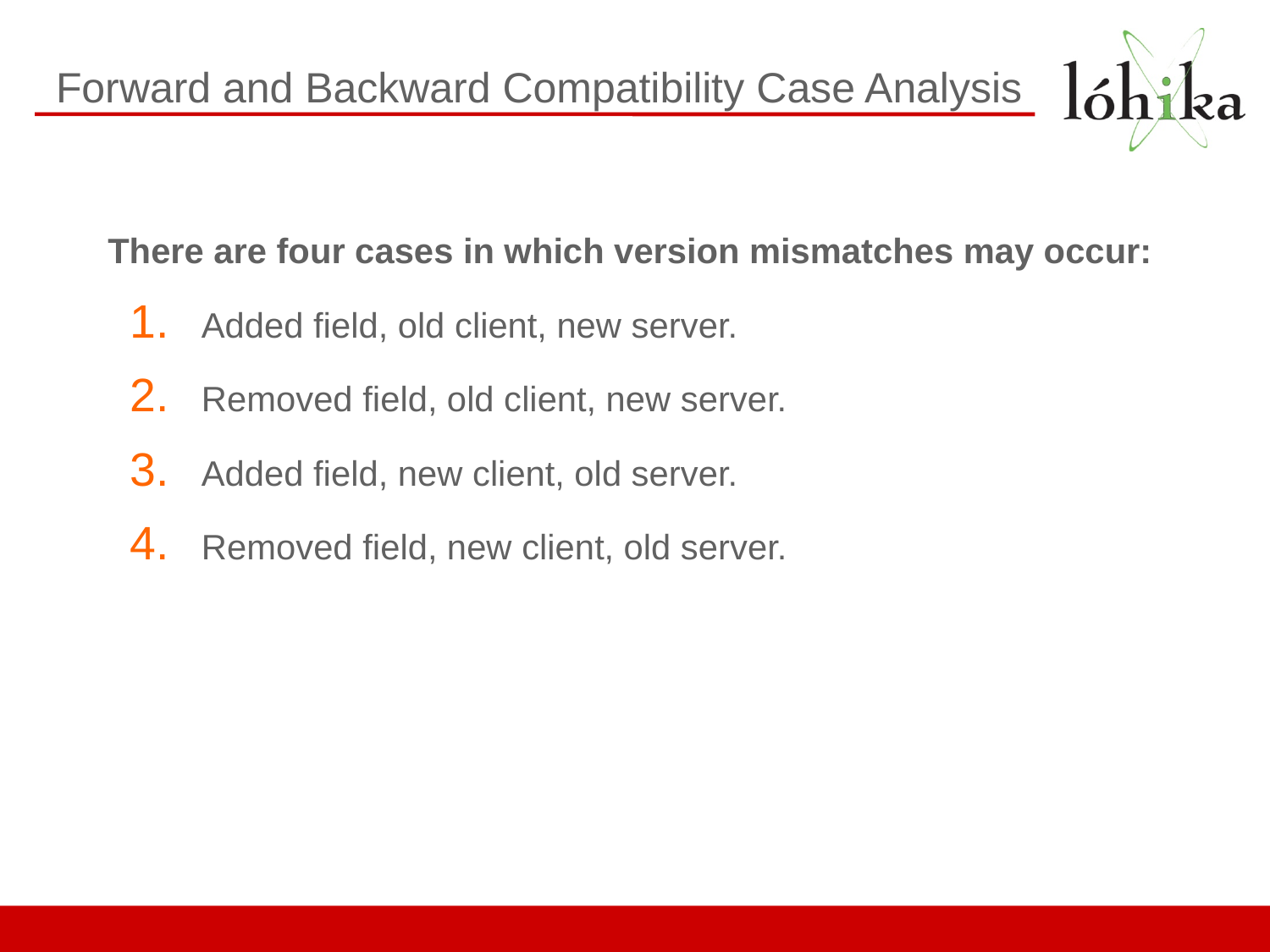

# Forward and Backward Compatibility Case Analysis
There are four cases in which version mismatches may occur:
Added ﬁeld, old client, new server.
Removed ﬁeld, old client, new server.
Added ﬁeld, new client, old server.
Removed ﬁeld, new client, old server.